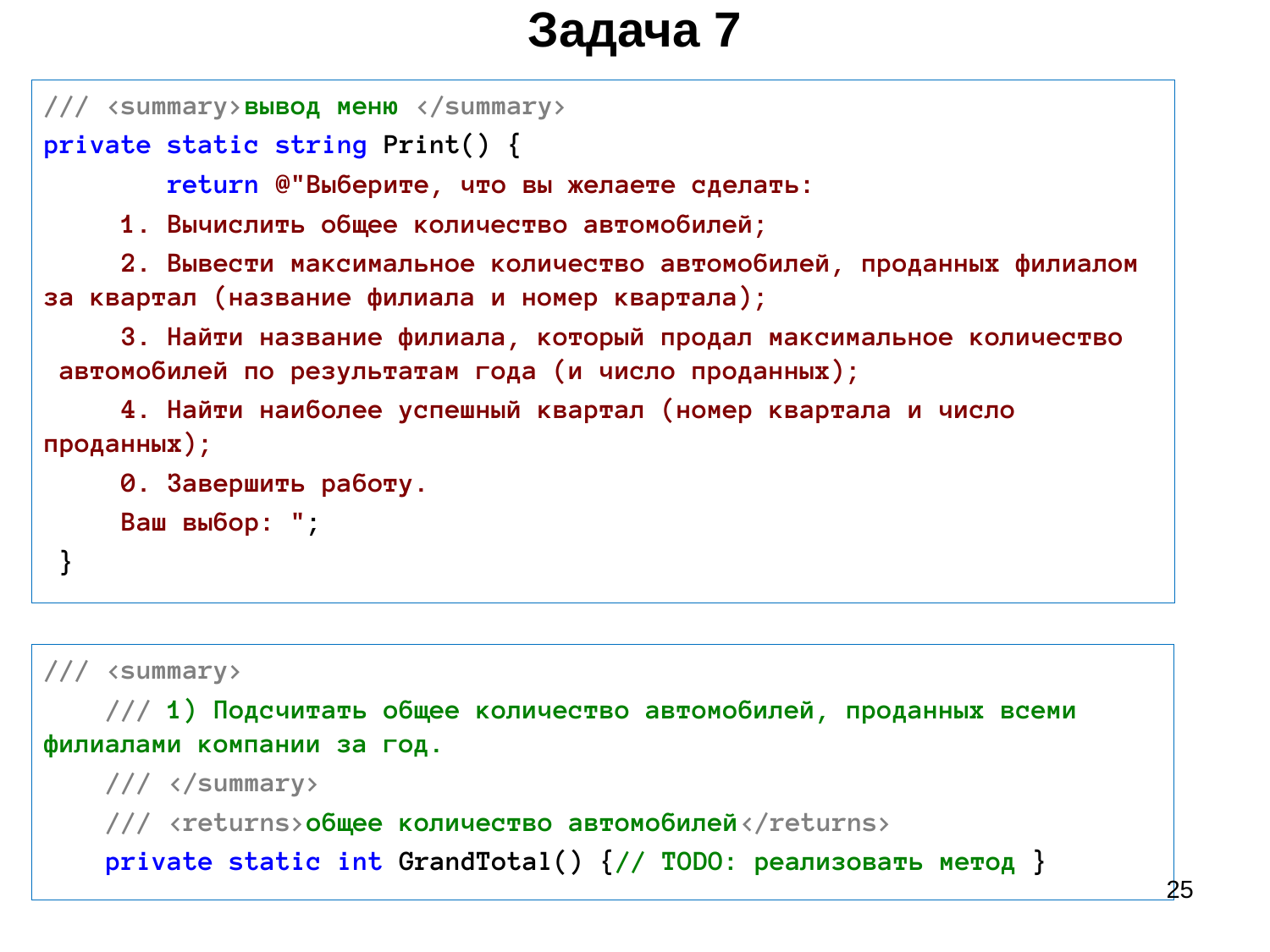

# Задача 7
/// <summary>вывод меню </summary>
private static string Print() {
        return @"Выберите, что вы желаете сделать:
     1. Вычислить общее количество автомобилей;
     2. Вывести максимальное количество автомобилей, проданных филиалом за квартал (название филиала и номер квартала);
     3. Найти название филиала, который продал максимальное количество    автомобилей по результатам года (и число проданных);
     4. Найти наиболее успешный квартал (номер квартала и число проданных);
     0. Завершить работу.
     Ваш выбор: ";
 }
/// <summary>
    /// 1) Подсчитать общее количество автомобилей, проданных всеми филиалами компании за год.
    /// </summary>
    /// <returns>общее количество автомобилей</returns>
    private static int GrandTotal() {// TODO: реализовать метод }
25